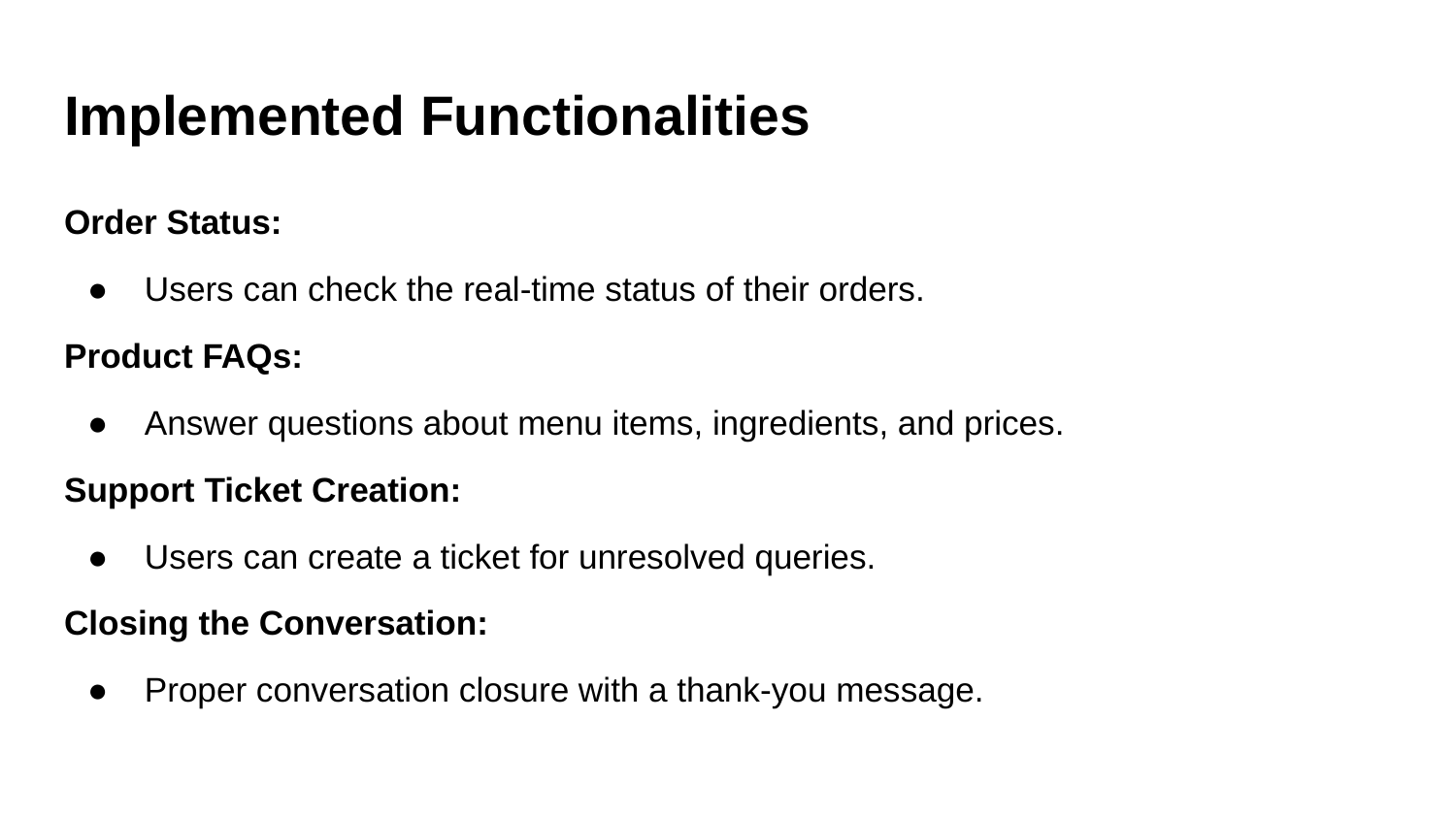

# Implemented Functionalities
Order Status:
Users can check the real-time status of their orders.
Product FAQs:
Answer questions about menu items, ingredients, and prices.
Support Ticket Creation:
Users can create a ticket for unresolved queries.
Closing the Conversation:
Proper conversation closure with a thank-you message.